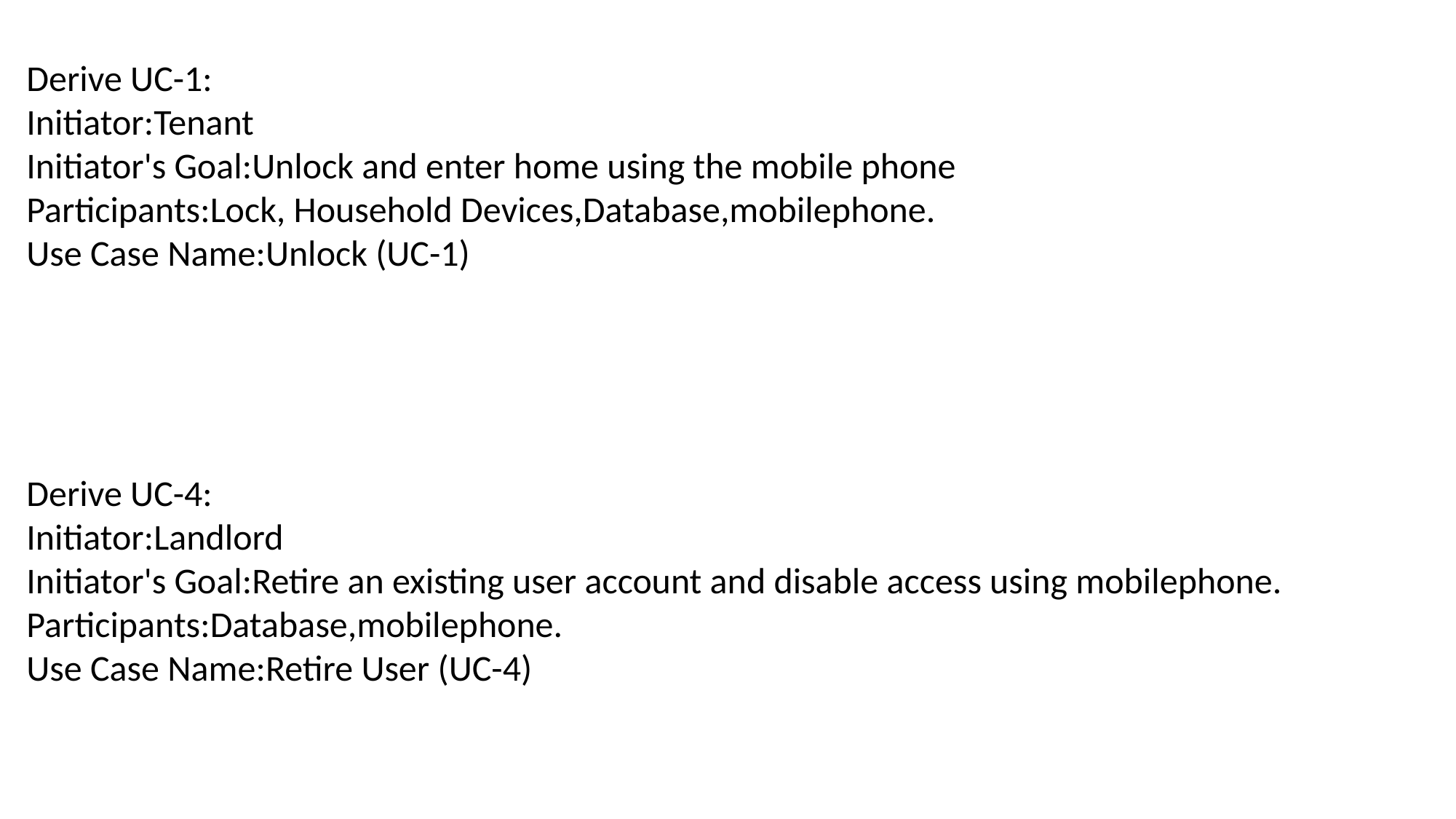

Derive UC-1:
Initiator:Tenant
Initiator's Goal:Unlock and enter home using the mobile phone
Participants:Lock, Household Devices,Database,mobilephone.
Use Case Name:Unlock (UC-1)

Derive UC-4:
Initiator:Landlord
Initiator's Goal:Retire an existing user account and disable access using mobilephone.
Participants:Database,mobilephone.
Use Case Name:Retire User (UC-4)